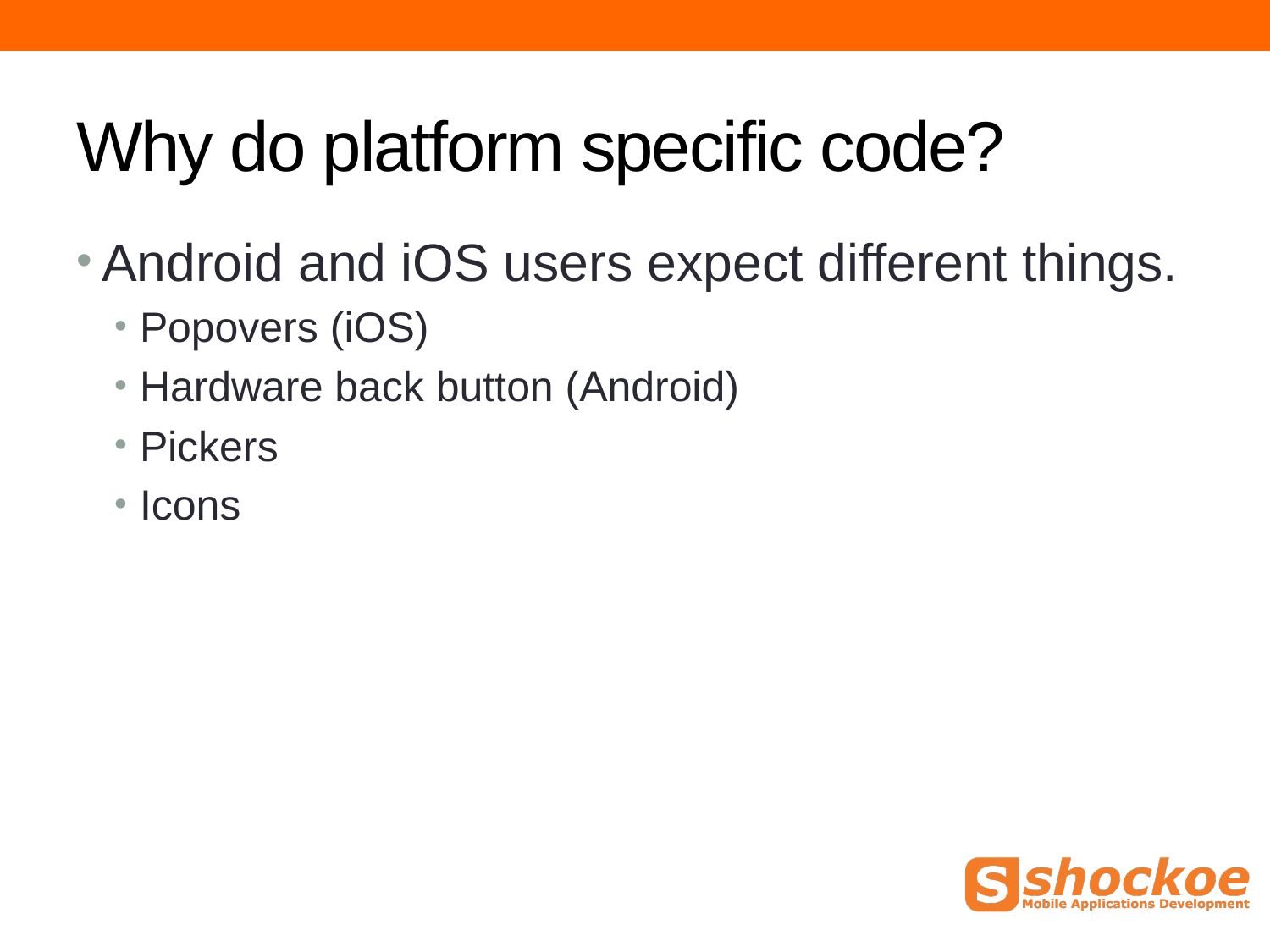

# Why do platform specific code?
Android and iOS users expect different things.
Popovers (iOS)
Hardware back button (Android)
Pickers
Icons